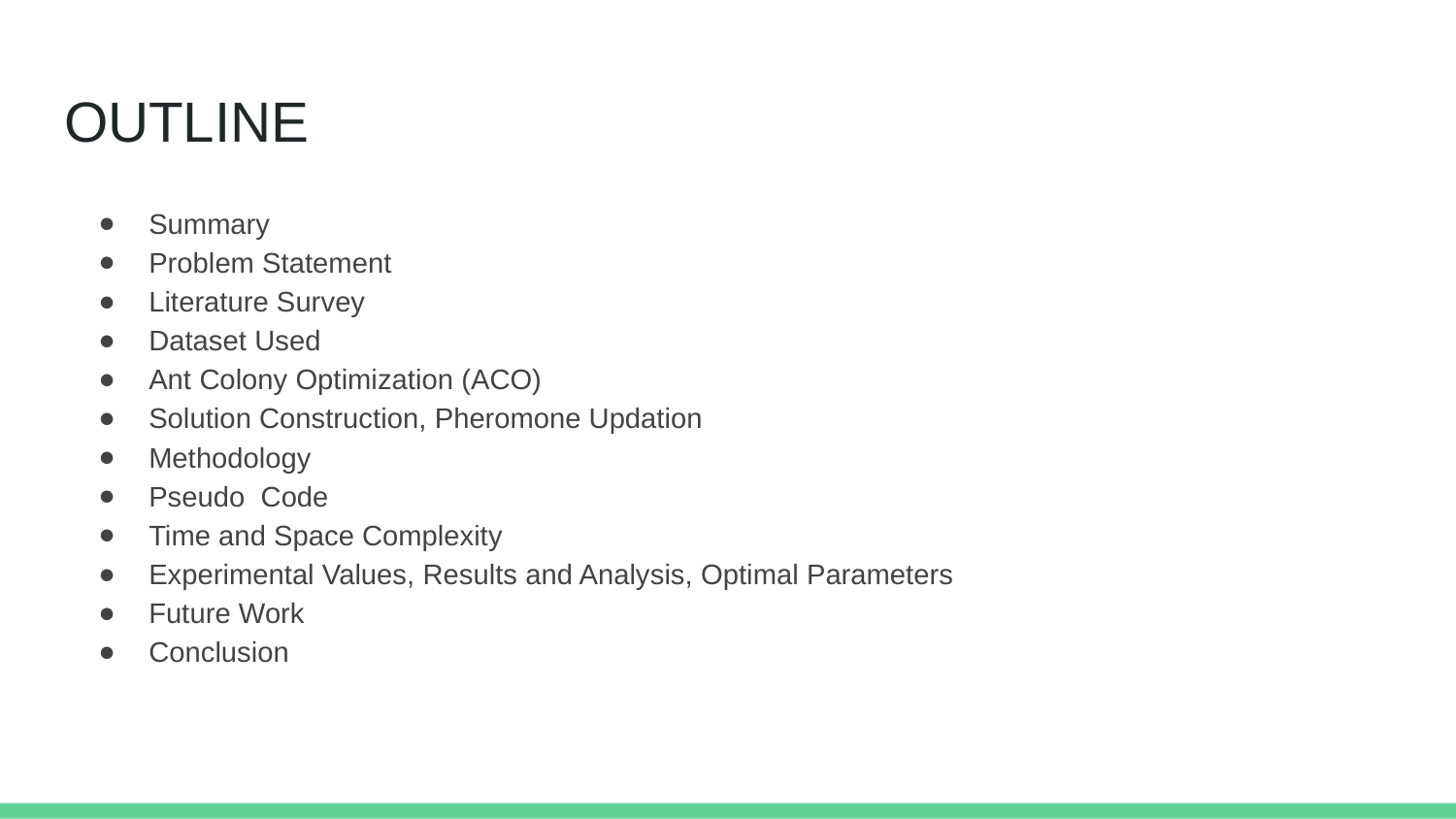

# OUTLINE
Summary
Problem Statement
Literature Survey
Dataset Used
Ant Colony Optimization (ACO)
Solution Construction, Pheromone Updation
Methodology
Pseudo  Code
Time and Space Complexity
Experimental Values, Results and Analysis, Optimal Parameters
Future Work
Conclusion